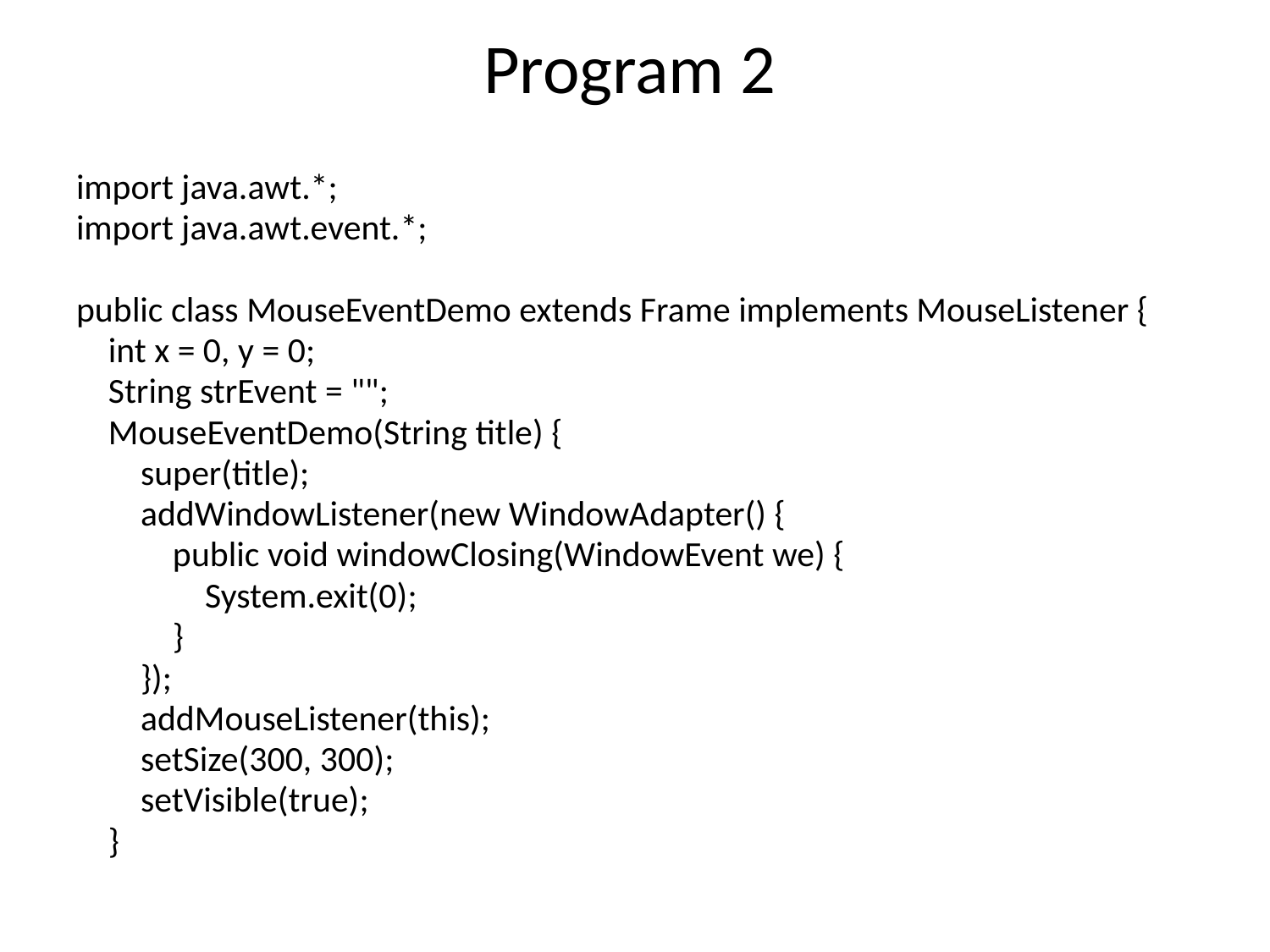

# Program 2

import java.awt.*;
import java.awt.event.*;

public class MouseEventDemo extends Frame implements MouseListener {
    int x = 0, y = 0;
    String strEvent = "";
    MouseEventDemo(String title) {
        super(title);
        addWindowListener(new WindowAdapter() {
            public void windowClosing(WindowEvent we) {
                System.exit(0);
            }
        });
        addMouseListener(this);
        setSize(300, 300);
        setVisible(true);
    }